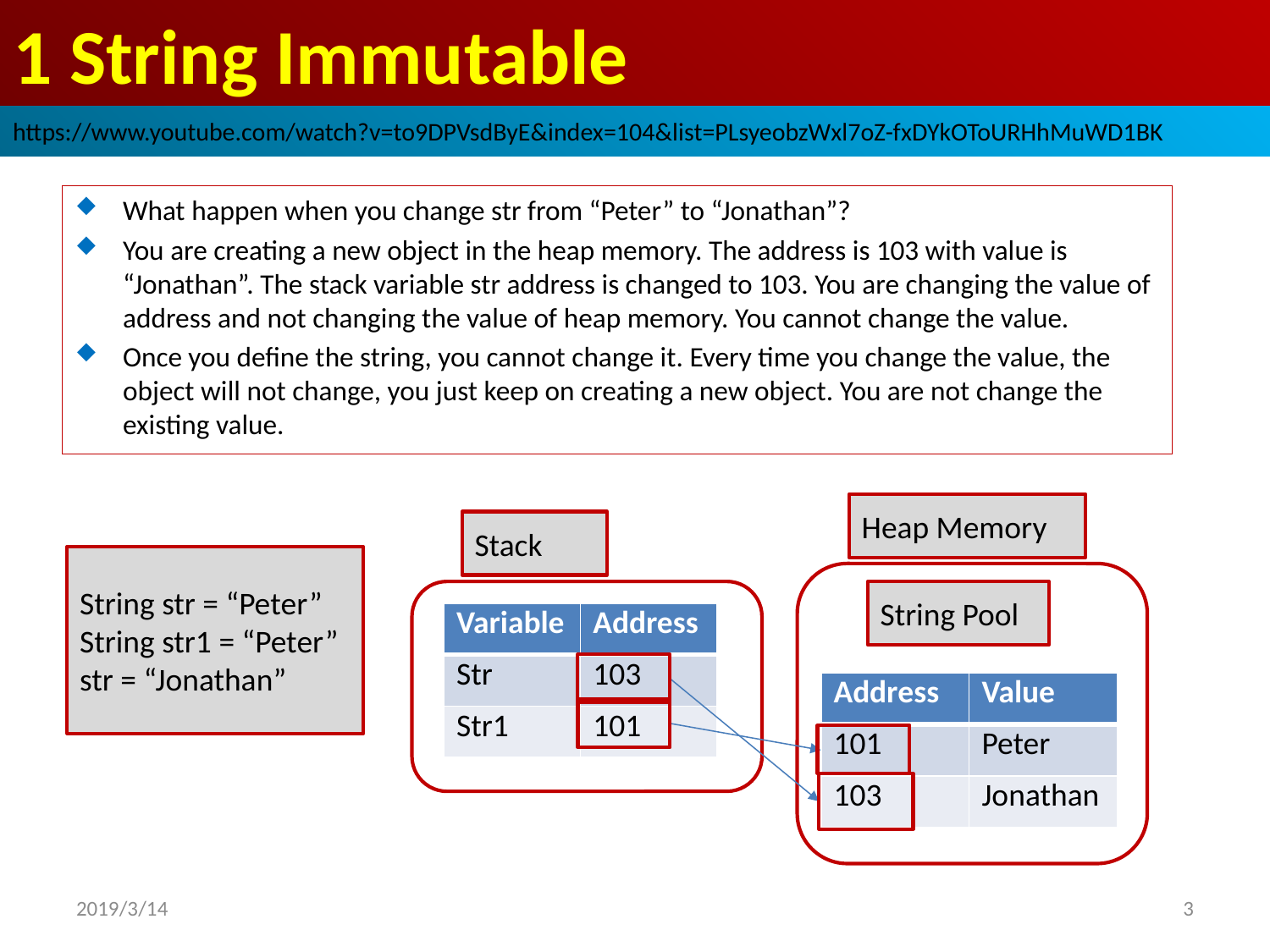

# 1 String Immutable
https://www.youtube.com/watch?v=to9DPVsdByE&index=104&list=PLsyeobzWxl7oZ-fxDYkOToURHhMuWD1BK
What happen when you change str from “Peter” to “Jonathan”?
You are creating a new object in the heap memory. The address is 103 with value is “Jonathan”. The stack variable str address is changed to 103. You are changing the value of address and not changing the value of heap memory. You cannot change the value.
Once you define the string, you cannot change it. Every time you change the value, the object will not change, you just keep on creating a new object. You are not change the existing value.
Heap Memory
Stack
String str = “Peter”
String str1 = “Peter”
str = “Jonathan”

String Pool
| Variable | Address |
| --- | --- |
| Str | 103 |
| Str1 | 101 |

| Address | Value |
| --- | --- |
| 101 | Peter |
| 103 | Jonathan |

2019/3/14
3